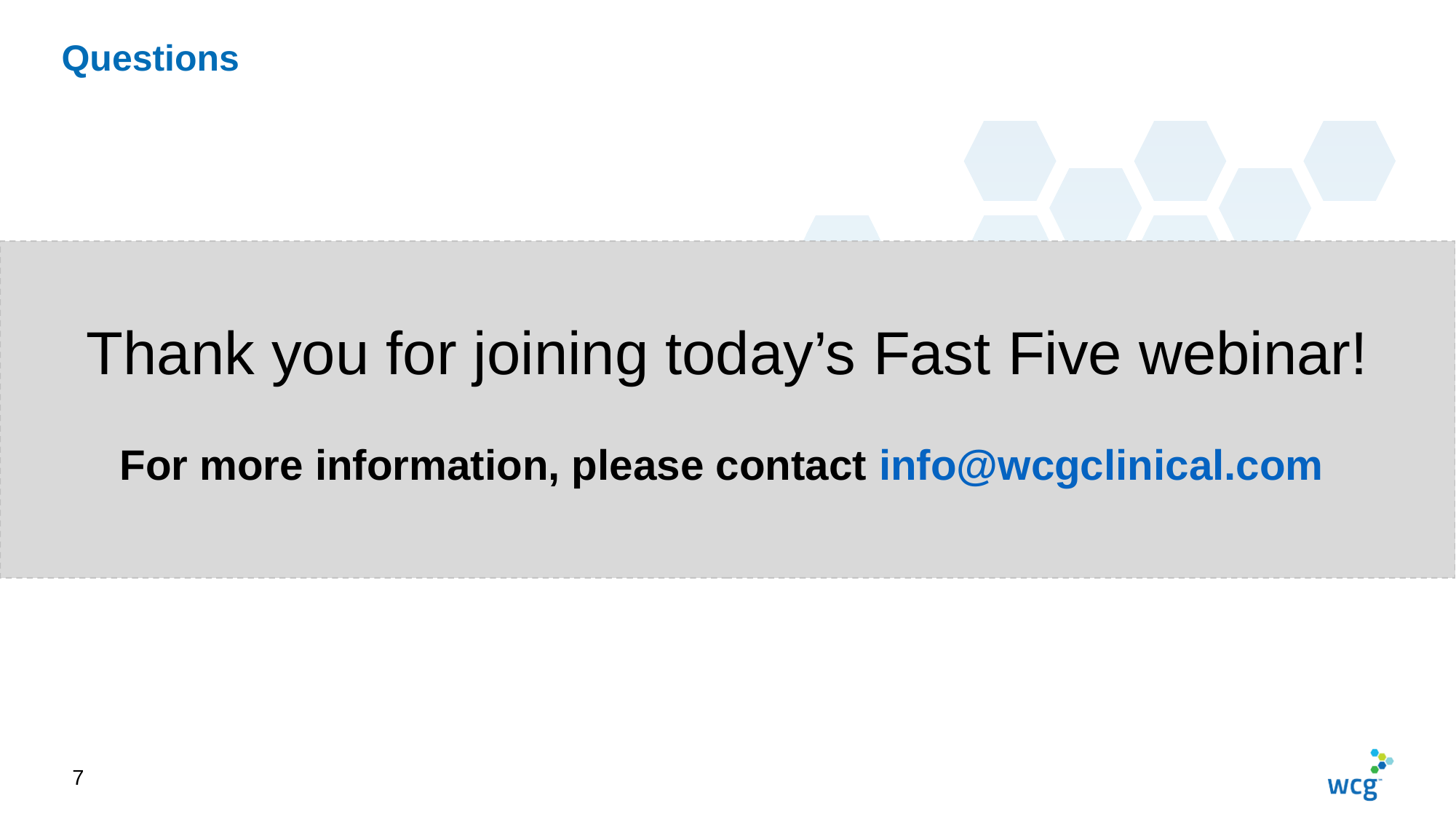

# Questions

Thank you for joining today’s Fast Five webinar!

For more information, please contact info@wcgclinical.com
7